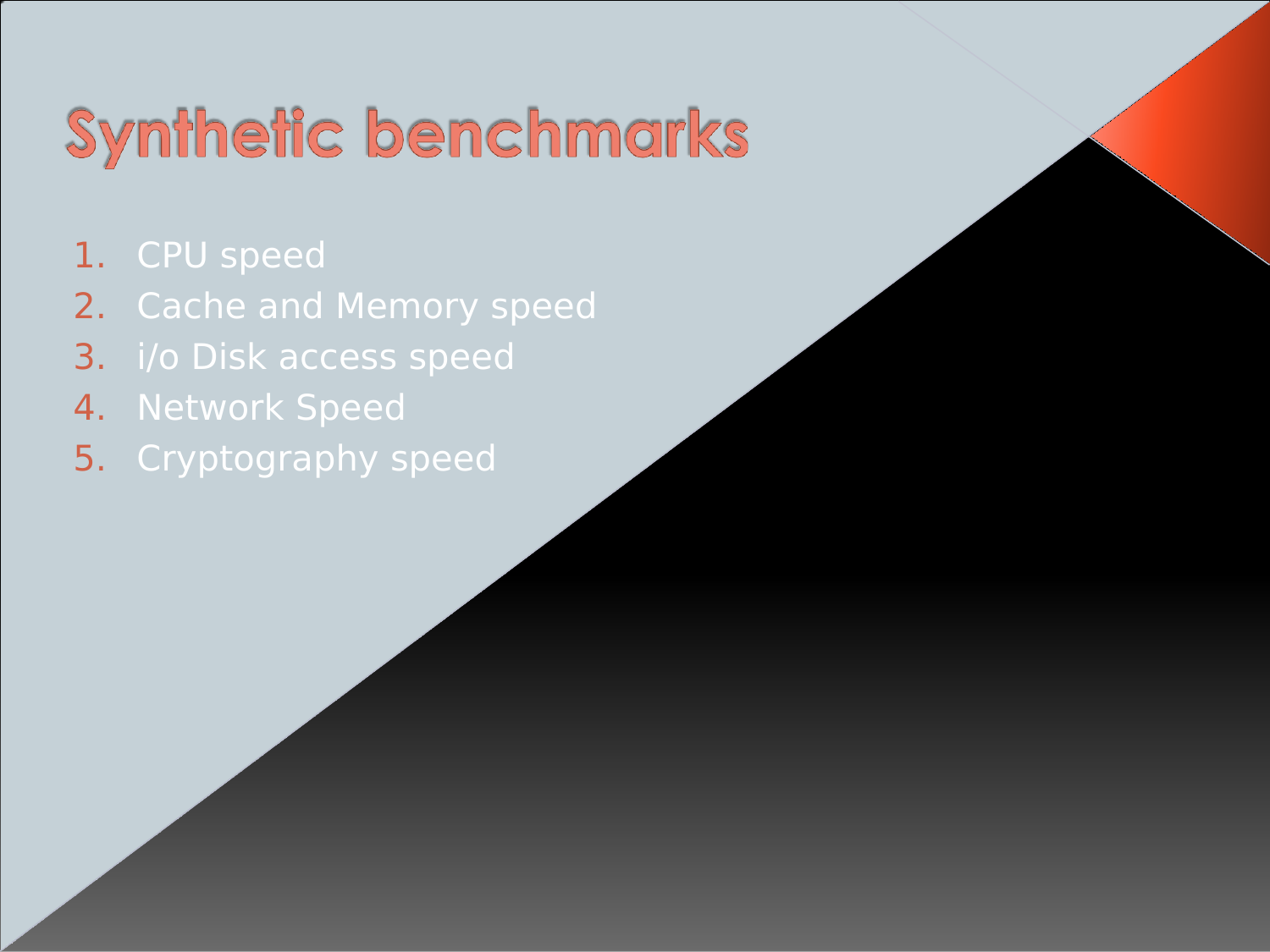

CPU speed
Cache and Memory speed
i/o Disk access speed
Network Speed
Cryptography speed